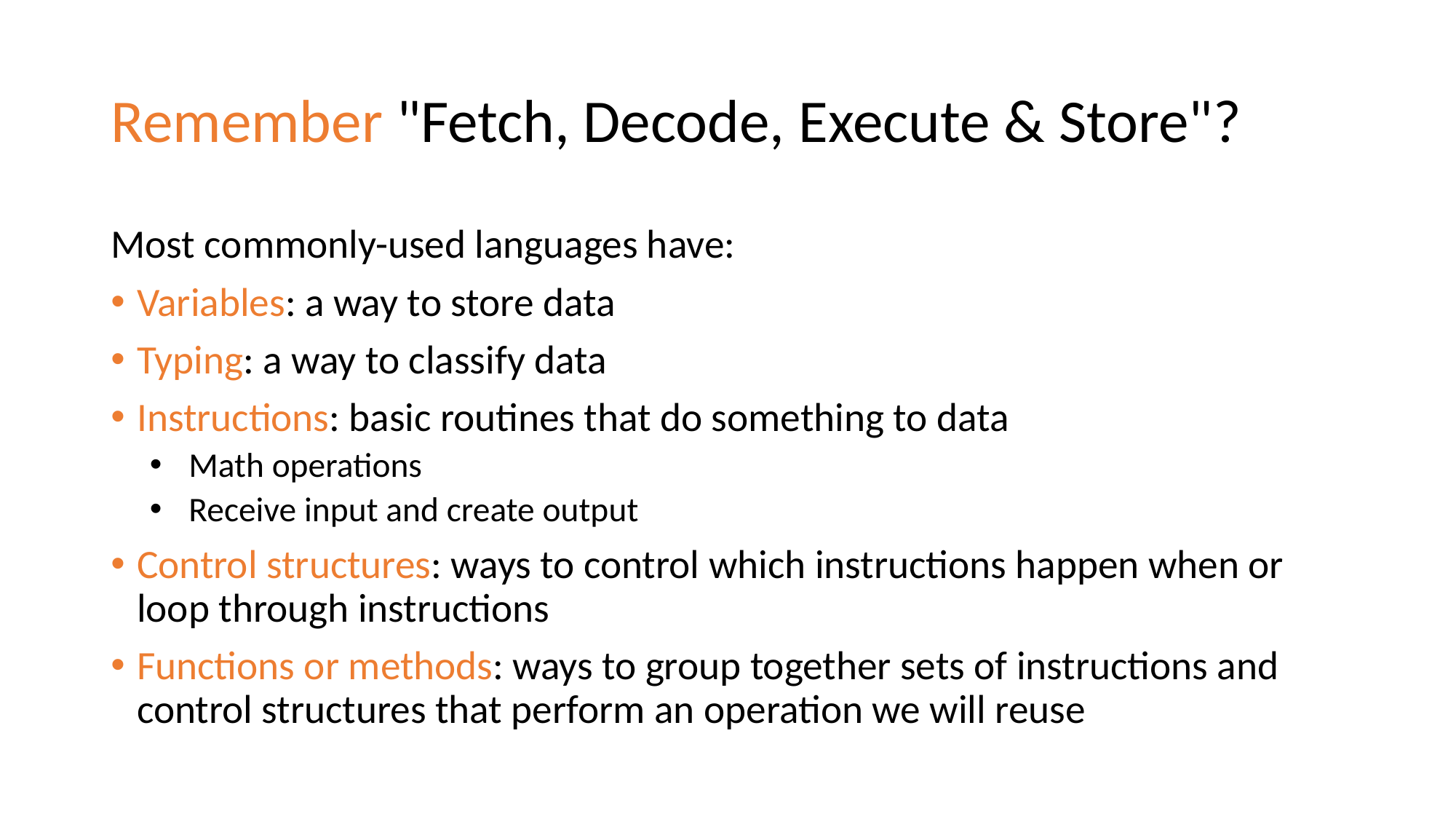

# Remember "Fetch, Decode, Execute & Store"?
Most commonly-used languages have:
Variables: a way to store data
Typing: a way to classify data
Instructions: basic routines that do something to data
Math operations
Receive input and create output
Control structures: ways to control which instructions happen when or loop through instructions
Functions or methods: ways to group together sets of instructions and control structures that perform an operation we will reuse